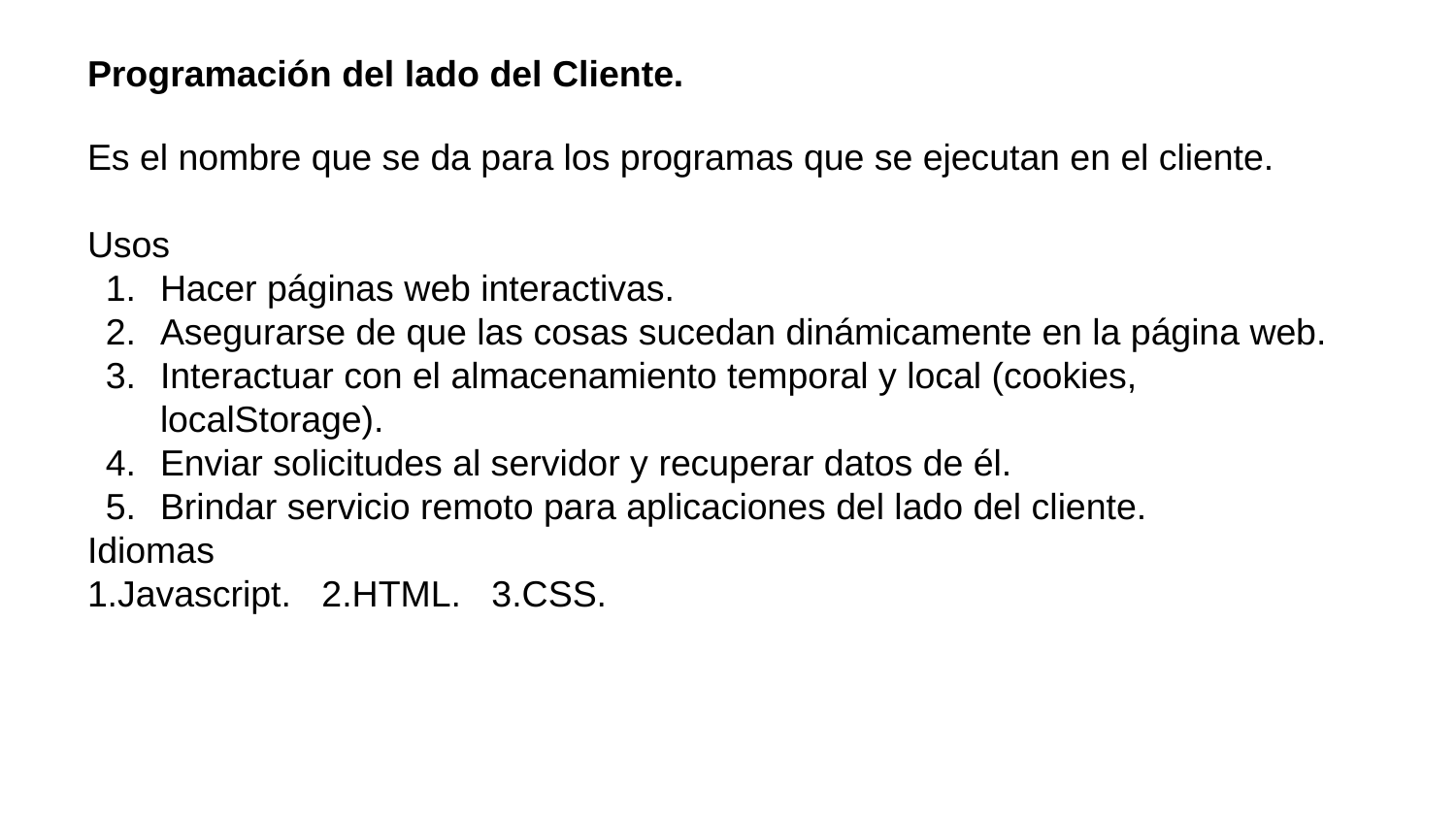

# Programación del lado del Cliente.
Es el nombre que se da para los programas que se ejecutan en el cliente.

Usos
Hacer páginas web interactivas.
Asegurarse de que las cosas sucedan dinámicamente en la página web.
Interactuar con el almacenamiento temporal y local (cookies, localStorage).
Enviar solicitudes al servidor y recuperar datos de él.
Brindar servicio remoto para aplicaciones del lado del cliente.
Idiomas
1.Javascript.   2.HTML.   3.CSS.